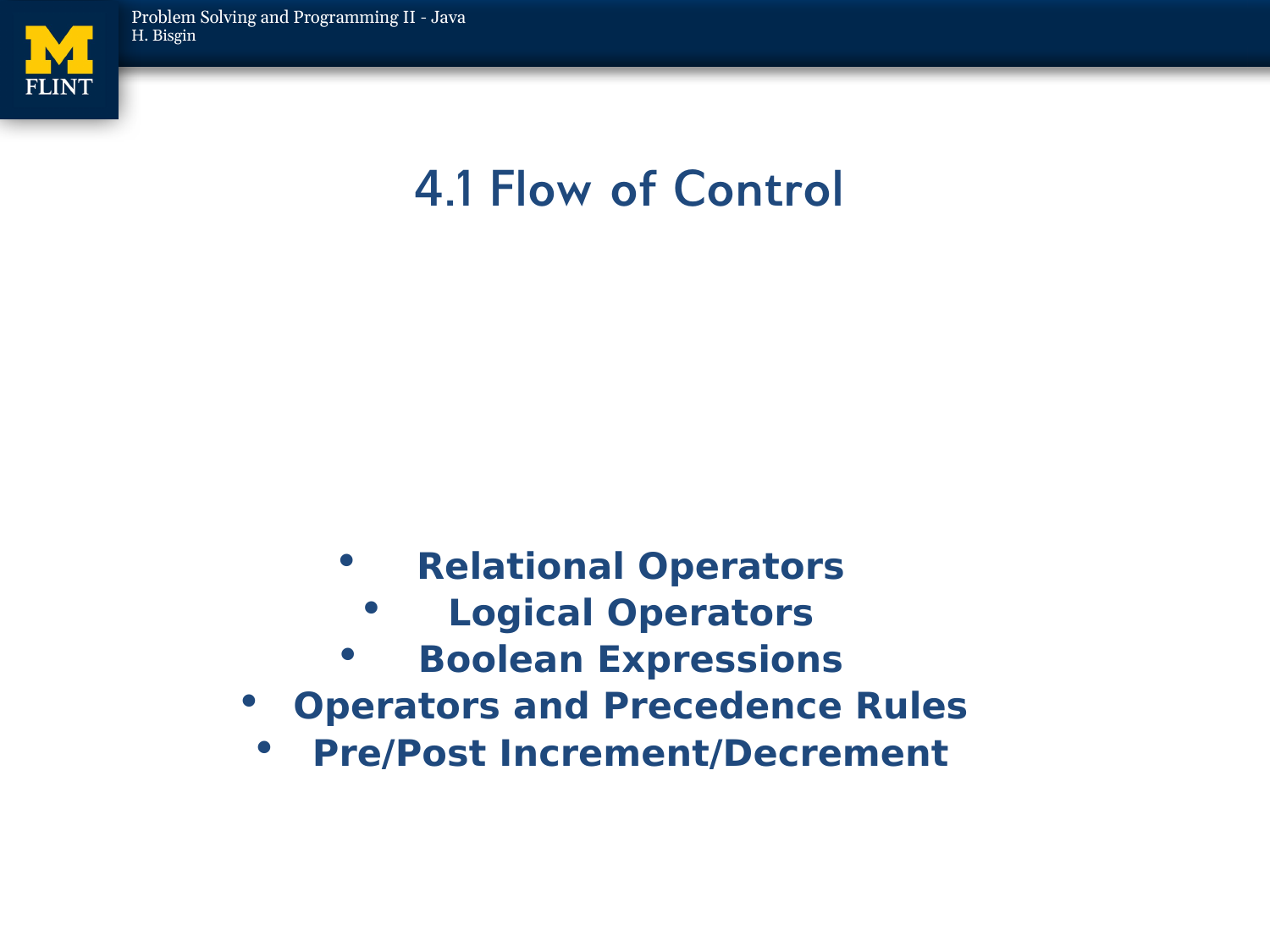

# 4.1 Flow of Control
Relational Operators
Logical Operators
Boolean Expressions
Operators and Precedence Rules
Pre/Post Increment/Decrement